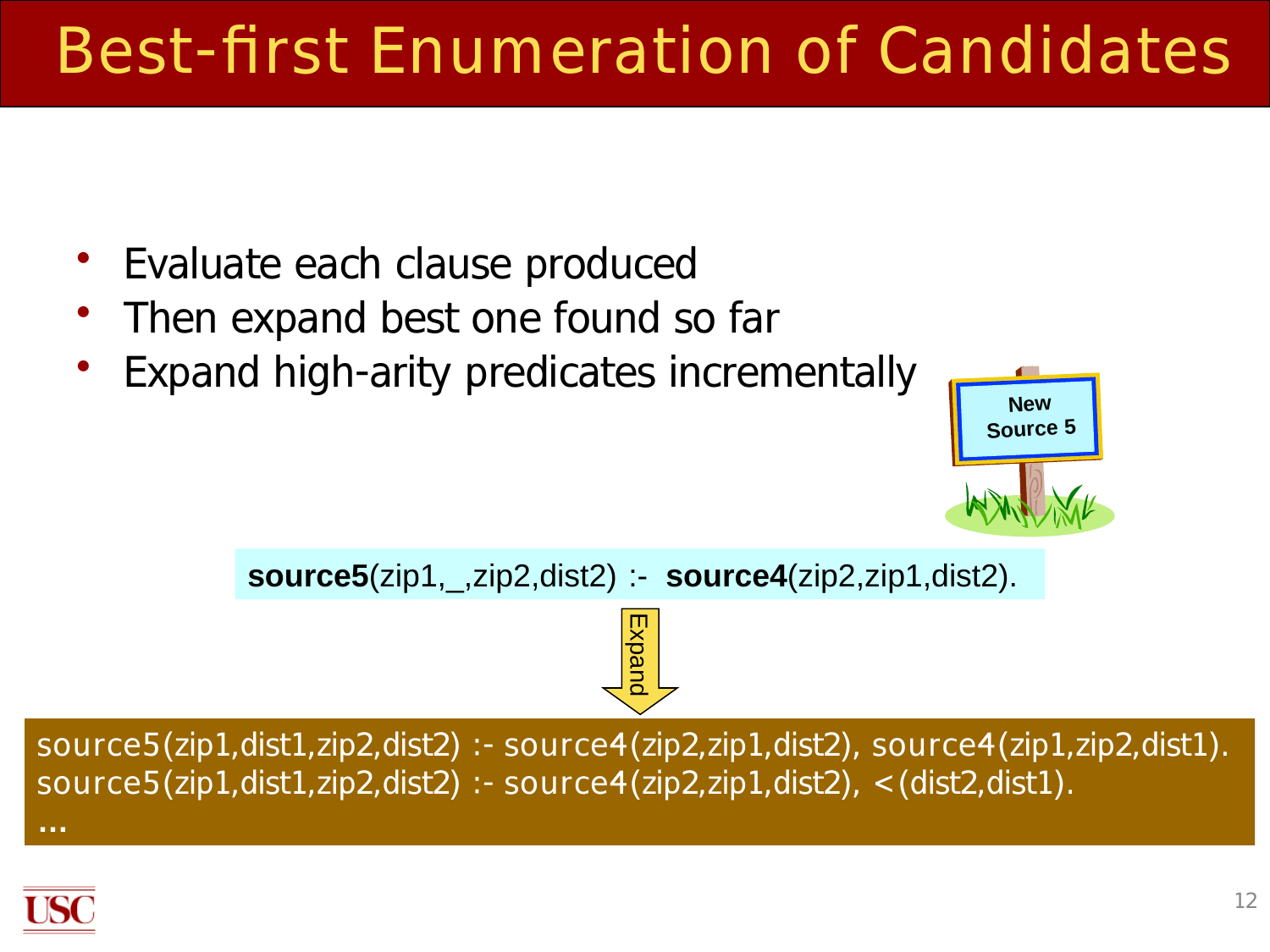

# Best-first Enumeration of Candidates
Evaluate each clause produced
Then expand best one found so far
Expand high-arity predicates incrementally

New
Source 5
source5(zip1,_,zip2,dist2) 	:-  source4(zip2,zip1,dist2).
Expand
source5(zip1,dist1,zip2,dist2) :- source4(zip2,zip1,dist2), source4(zip1,zip2,dist1).
source5(zip1,dist1,zip2,dist2) :- source4(zip2,zip1,dist2), <(dist2,dist1).
…
12